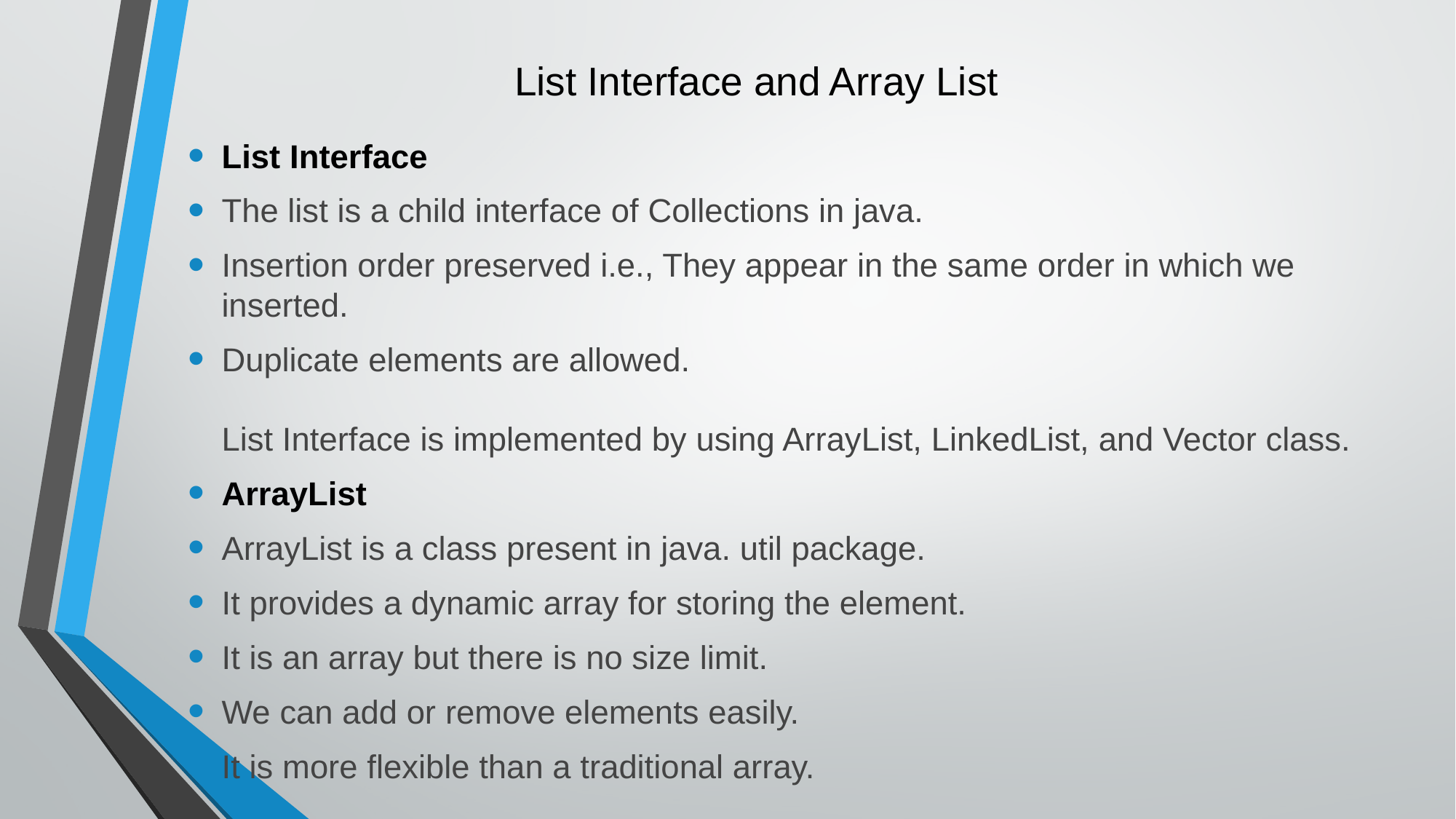

# List Interface and Array List
List Interface
The list is a child interface of Collections in java.
Insertion order preserved i.e., They appear in the same order in which we inserted.
Duplicate elements are allowed.
List Interface is implemented by using ArrayList, LinkedList, and Vector class.
ArrayList
ArrayList is a class present in java. util package.
It provides a dynamic array for storing the element.
It is an array but there is no size limit.
We can add or remove elements easily.
It is more flexible than a traditional array.